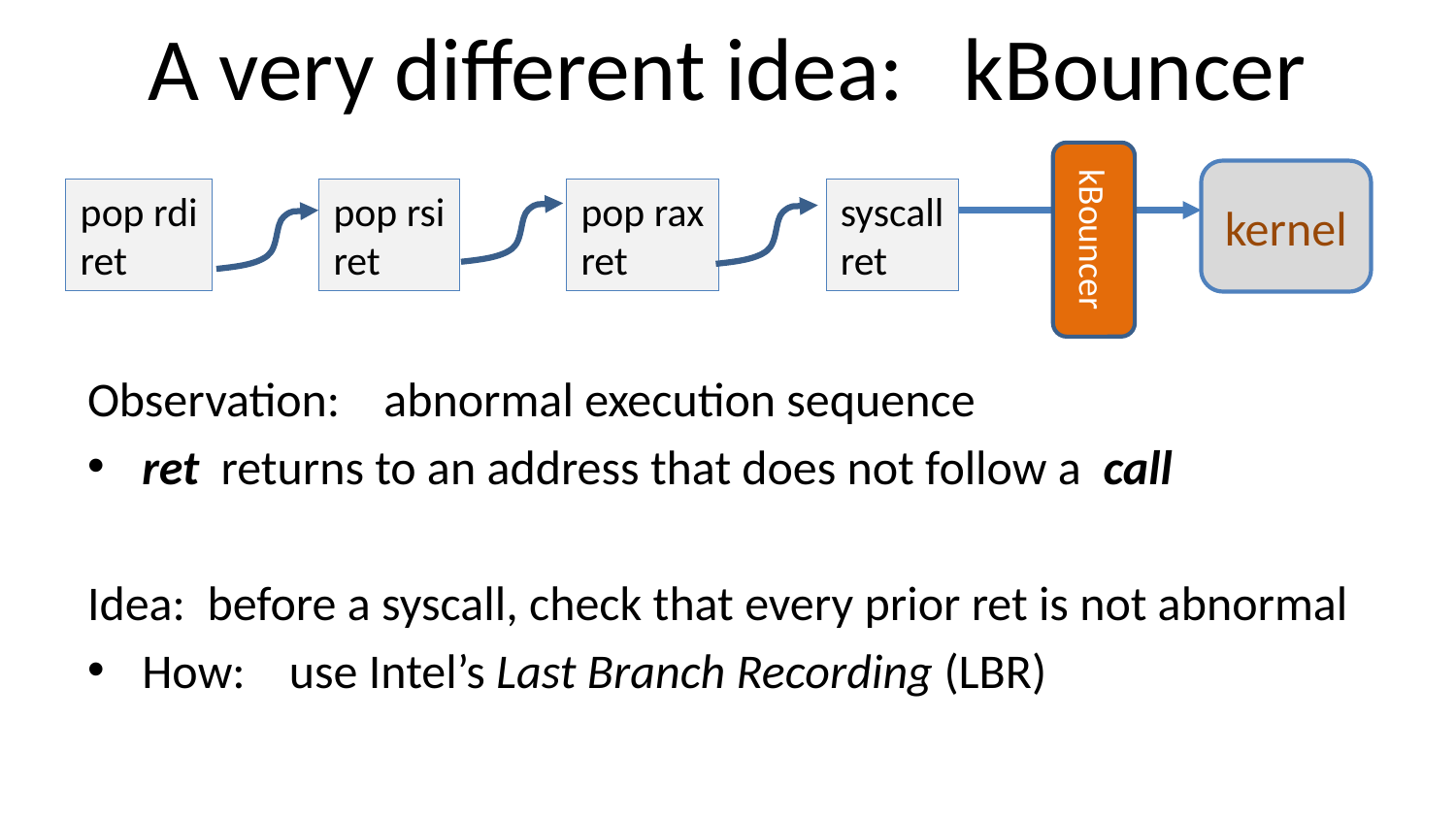

# A very different idea:   kBouncer
kernel
pop rdi
ret
pop rsi
ret
pop rax
ret
syscall
ret
kBouncer

Observation:    abnormal execution sequence
ret  returns to an address that does not follow a  call

Idea:  before a syscall, check that every prior ret is not abnormal
How:    use Intel’s Last Branch Recording (LBR)